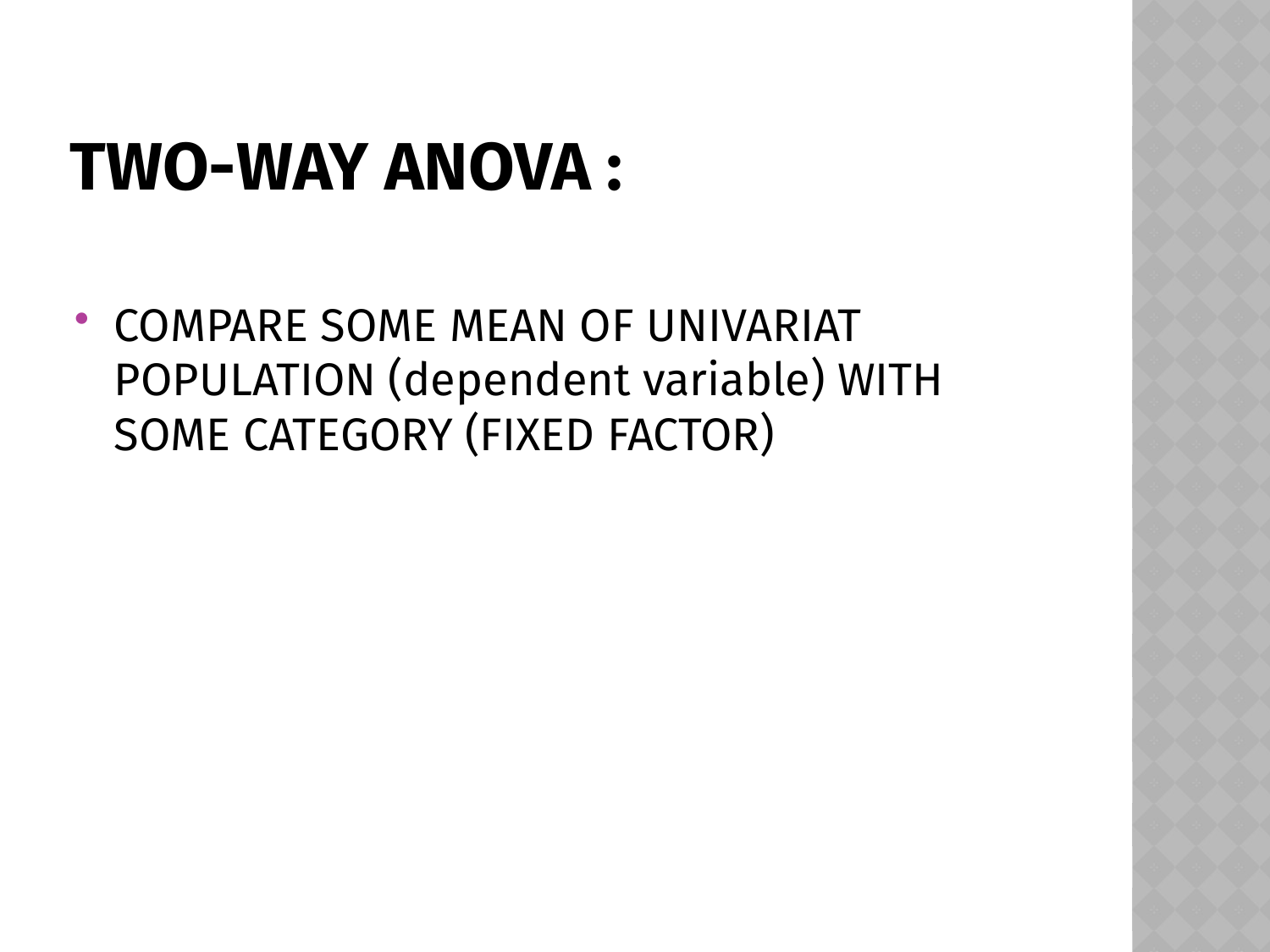

# TWO-WAY ANOVA :

COMPARE SOME MEAN OF UNIVARIAT POPULATION (dependent variable) WITH SOME CATEGORY (FIXED FACTOR)